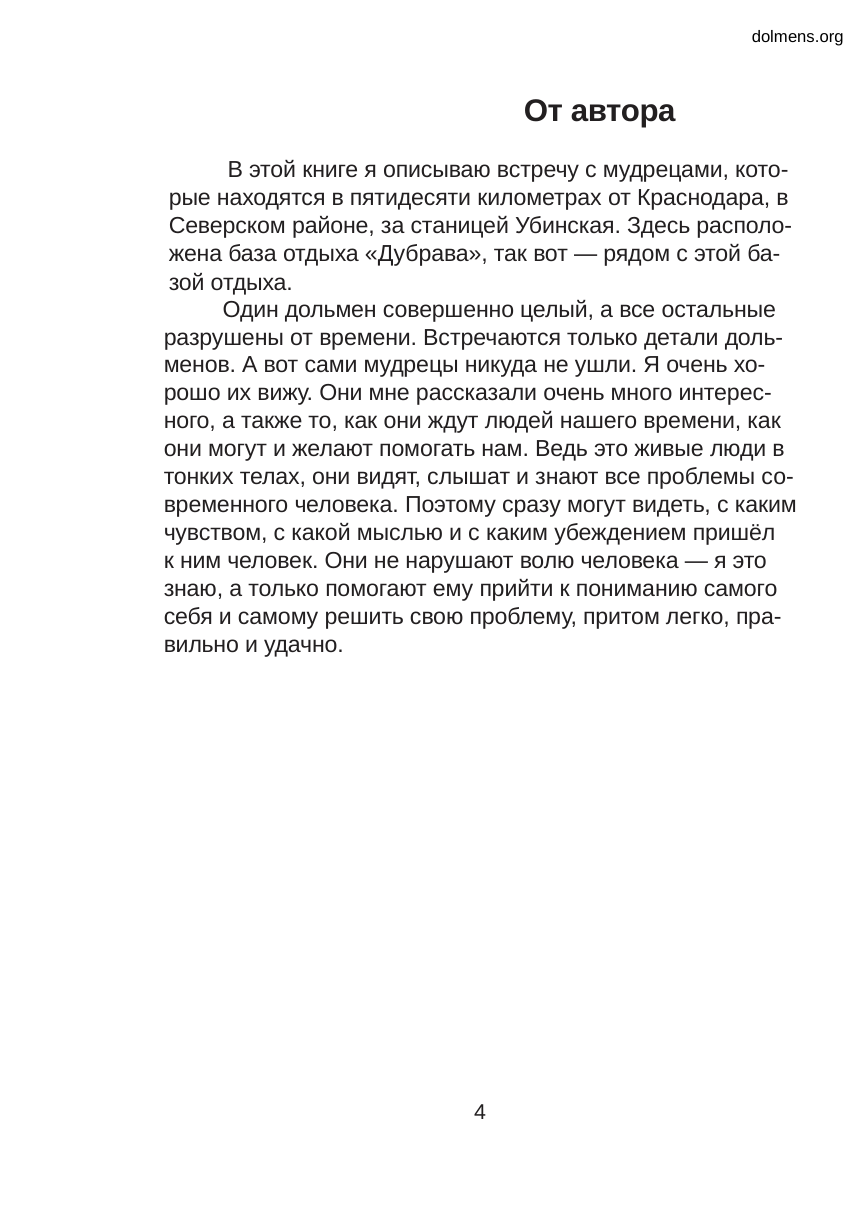

dolmens.org

От автора

В этой книге я описываю встречу с мудрецами, кото-
рые находятся в пятидесяти километрах от Краснодара, в
Северском районе, за станицей Убинская. Здесь располо-
жена база отдыха «Дубрава», так вот — рядом с этой ба-
зой отдыха.

Один дольмен совершенно целый, а все остальные
разрушены от времени. Встречаются только детали доль-
менов. А вот сами мудрецы никуда не ушли. Я очень хо-
рошо их вижу. Они мне рассказали очень много интерес-
ного, а также то, как они ждут людей нашего времени, как
они могут и желают помогать нам. Ведь это живые люди в
тонких телах, они видят, слышат и знают все проблемы со-
временного человека. Поэтому сразу могут видеть, с каким
чувством, с какой мыслью и с каким убеждением пришёл
к ним человек. Они не нарушают волю человека — я это
знаю, а только помогают ему прийти к пониманию самого
себя и самому решить свою проблему, притом легко, пра-
вильно и удачно.

4